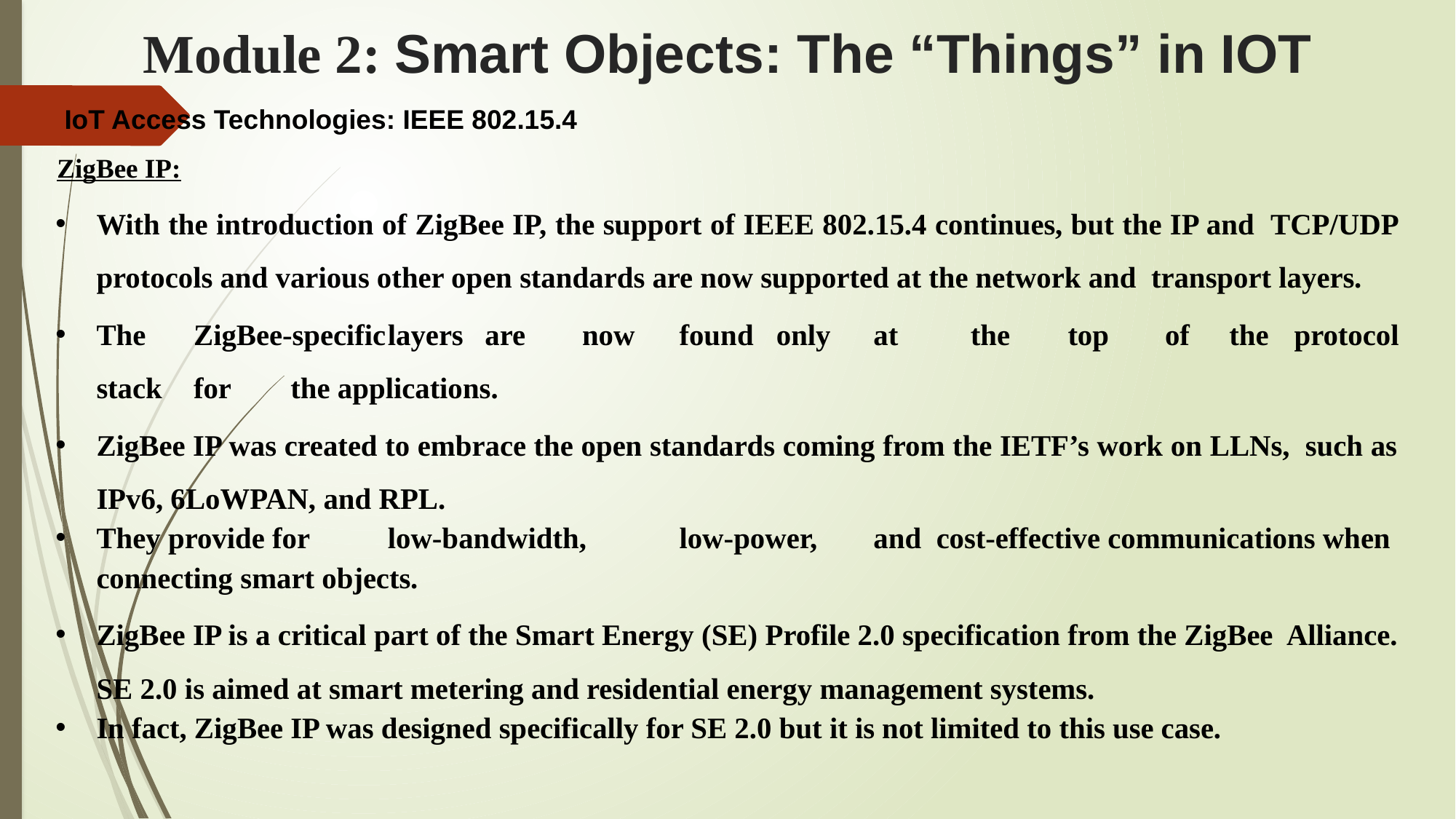

# Module 2: Smart Objects: The “Things” in IOT
 IoT Access Technologies: IEEE 802.15.4
ZigBee IP:
With the introduction of ZigBee IP, the support of IEEE 802.15.4 continues, but the IP and  TCP/UDP protocols and various other open standards are now supported at the network and  transport layers.
The	ZigBee-specific	layers	are	now	found	only	at	the	top	of the	protocol	stack	for	the applications.
ZigBee IP was created to embrace the open standards coming from the IETF’s work on LLNs,  such as IPv6, 6LoWPAN, and RPL.
They provide for	low-bandwidth,	low-power,	and  cost-effective communications when
connecting smart objects.
ZigBee IP is a critical part of the Smart Energy (SE) Profile 2.0 specification from the ZigBee  Alliance. SE 2.0 is aimed at smart metering and residential energy management systems.
In fact, ZigBee IP was designed specifically for SE 2.0 but it is not limited to this use case.